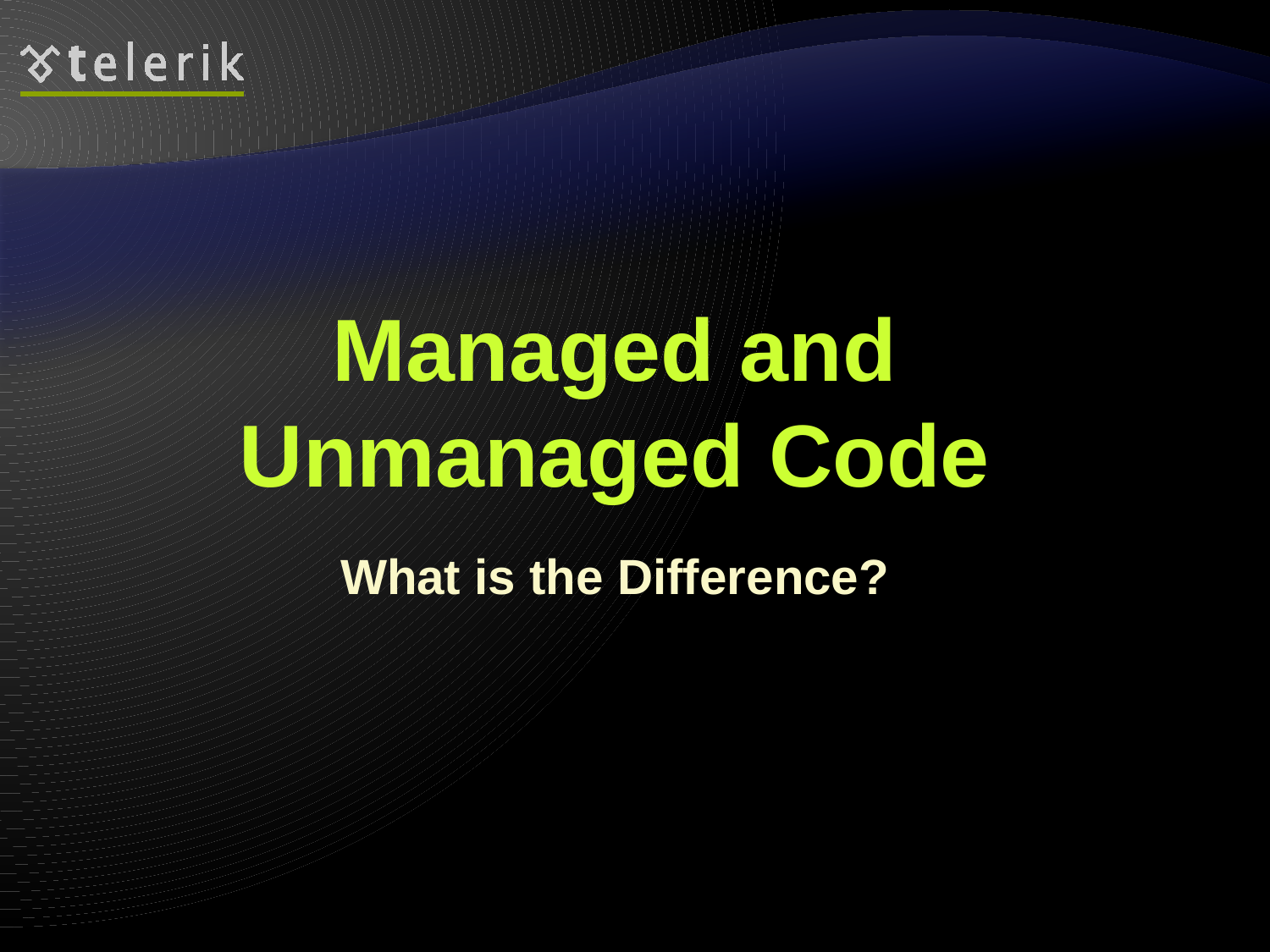

# Managed and Unmanaged Code
What is the Difference?